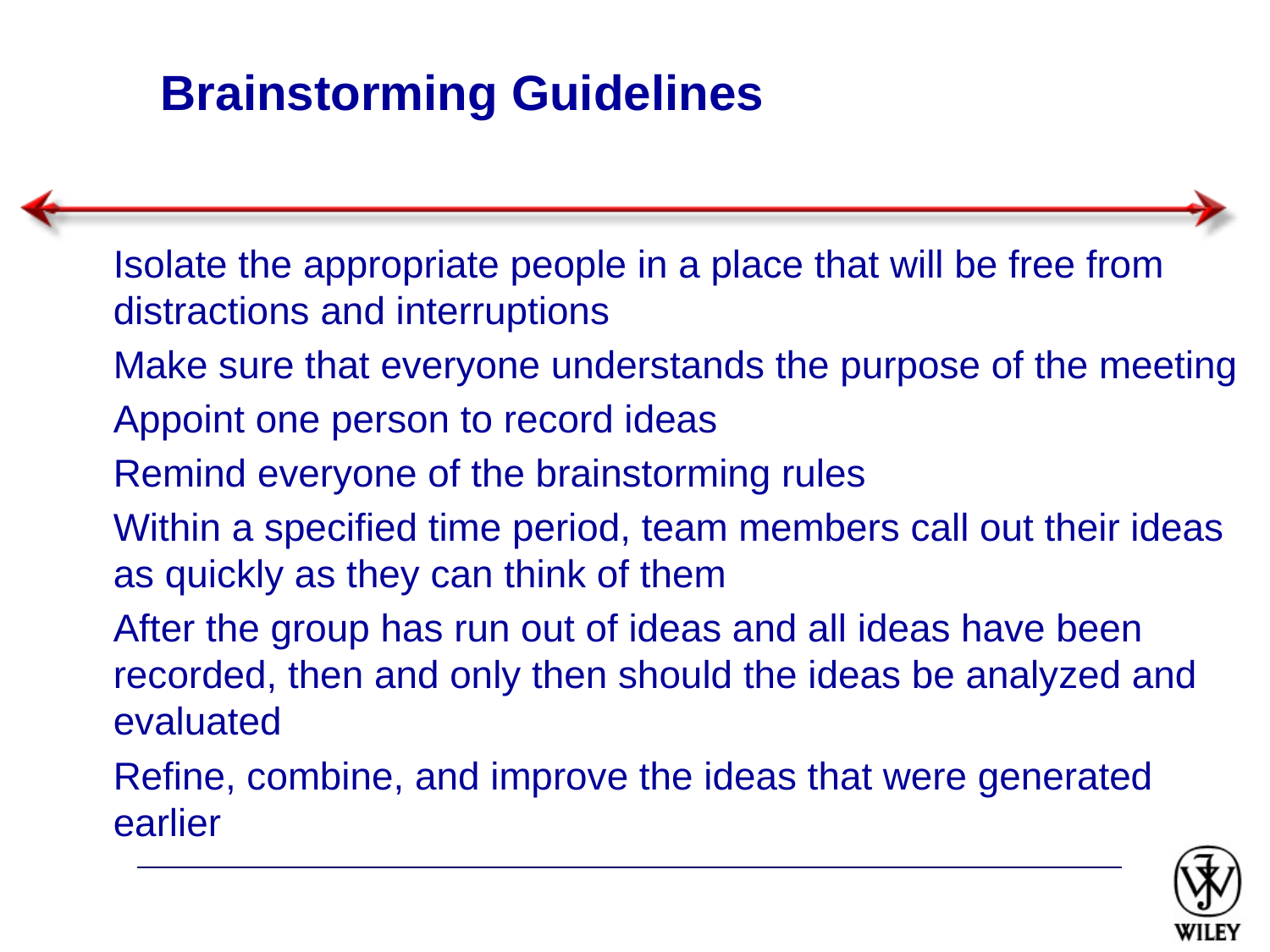

# Brainstorming Guidelines
Isolate the appropriate people in a place that will be free from distractions and interruptions
Make sure that everyone understands the purpose of the meeting
Appoint one person to record ideas
Remind everyone of the brainstorming rules
Within a specified time period, team members call out their ideas as quickly as they can think of them
After the group has run out of ideas and all ideas have been recorded, then and only then should the ideas be analyzed and evaluated
Refine, combine, and improve the ideas that were generated earlier